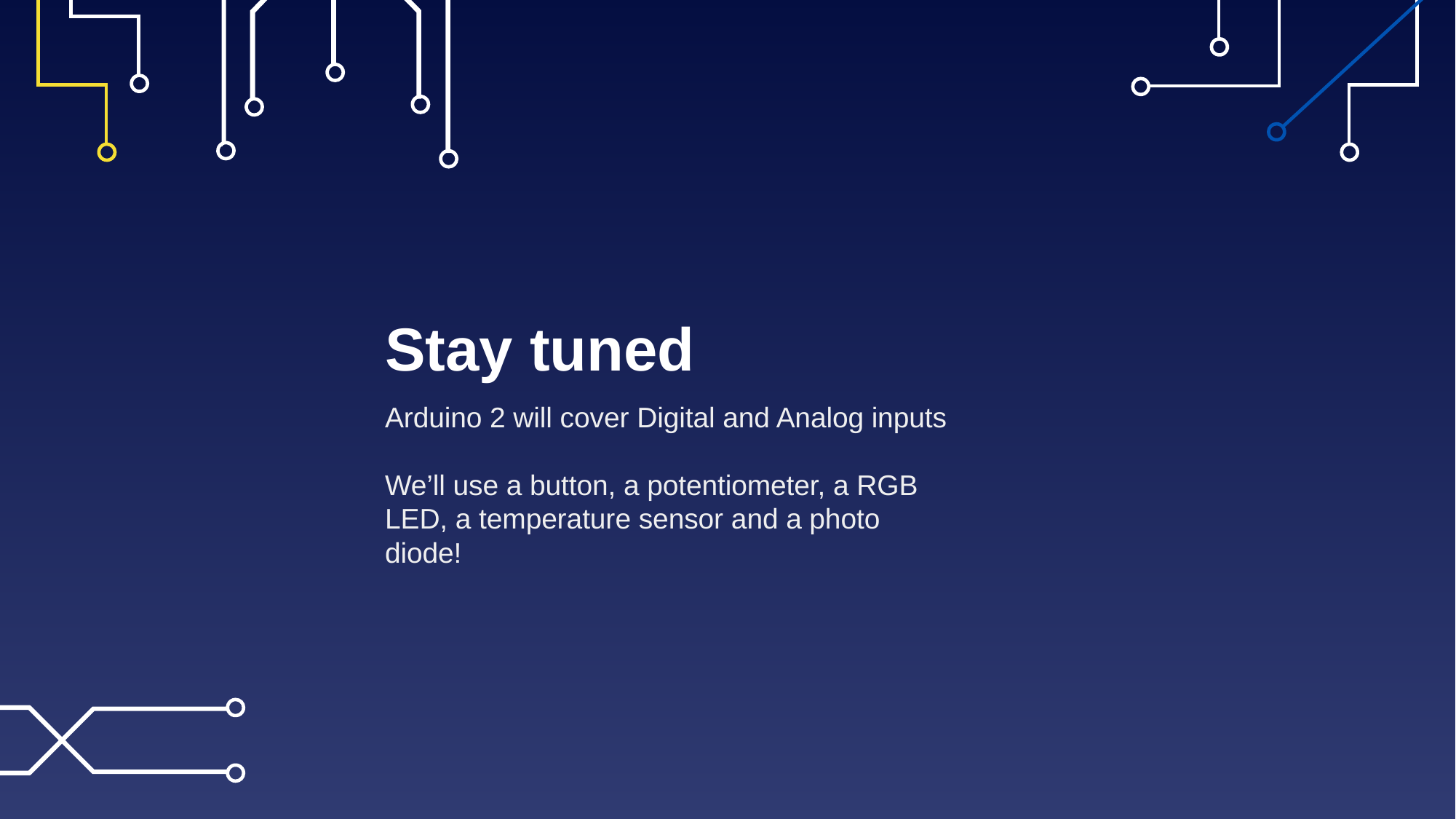

# Stay tuned
Arduino 2 will cover Digital and Analog inputs

We’ll use a button, a potentiometer, a RGB LED, a temperature sensor and a photo diode!